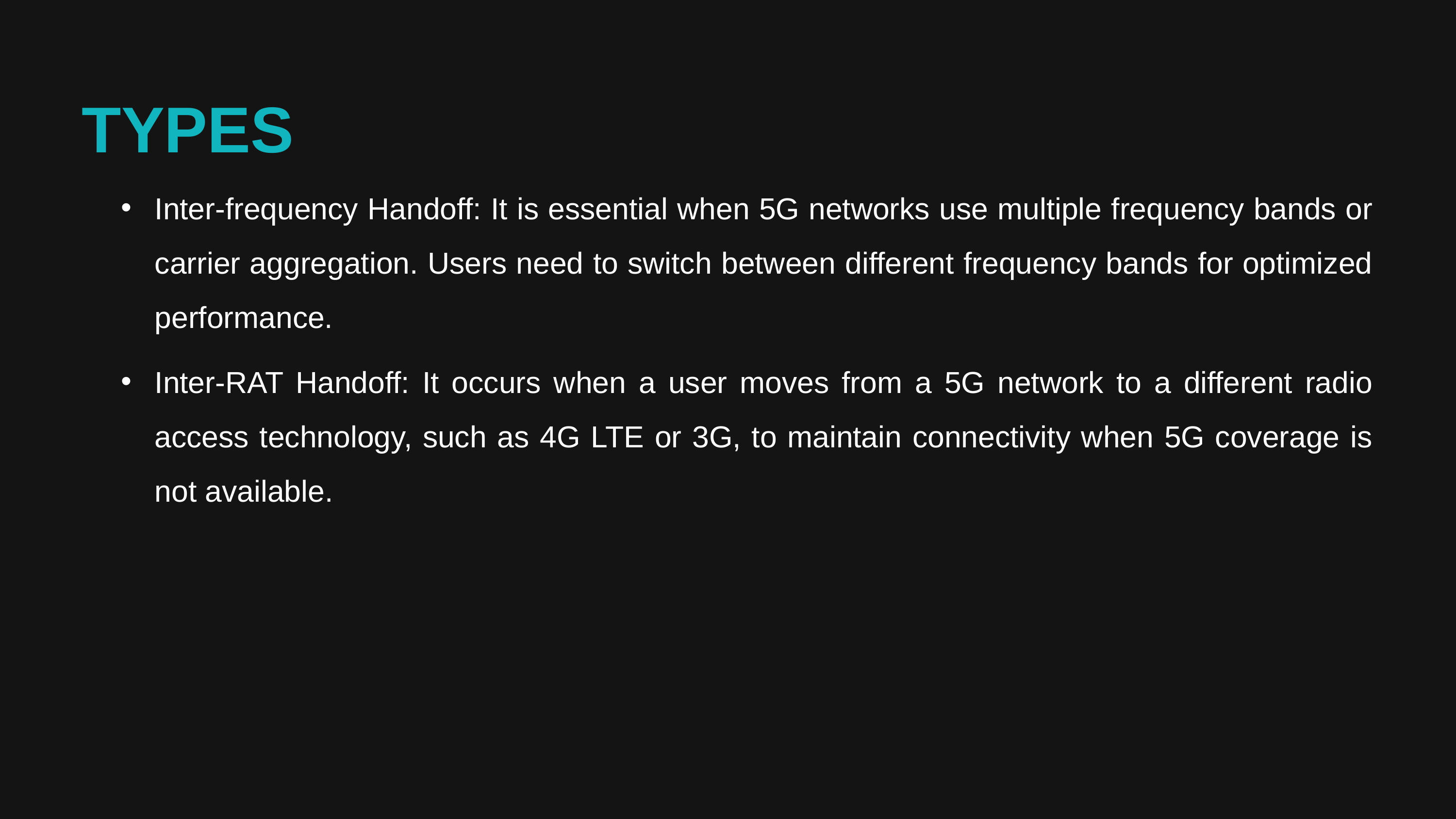

TYPES
Inter-frequency Handoff: It is essential when 5G networks use multiple frequency bands or carrier aggregation. Users need to switch between different frequency bands for optimized performance.
Inter-RAT Handoff: It occurs when a user moves from a 5G network to a different radio access technology, such as 4G LTE or 3G, to maintain connectivity when 5G coverage is not available.